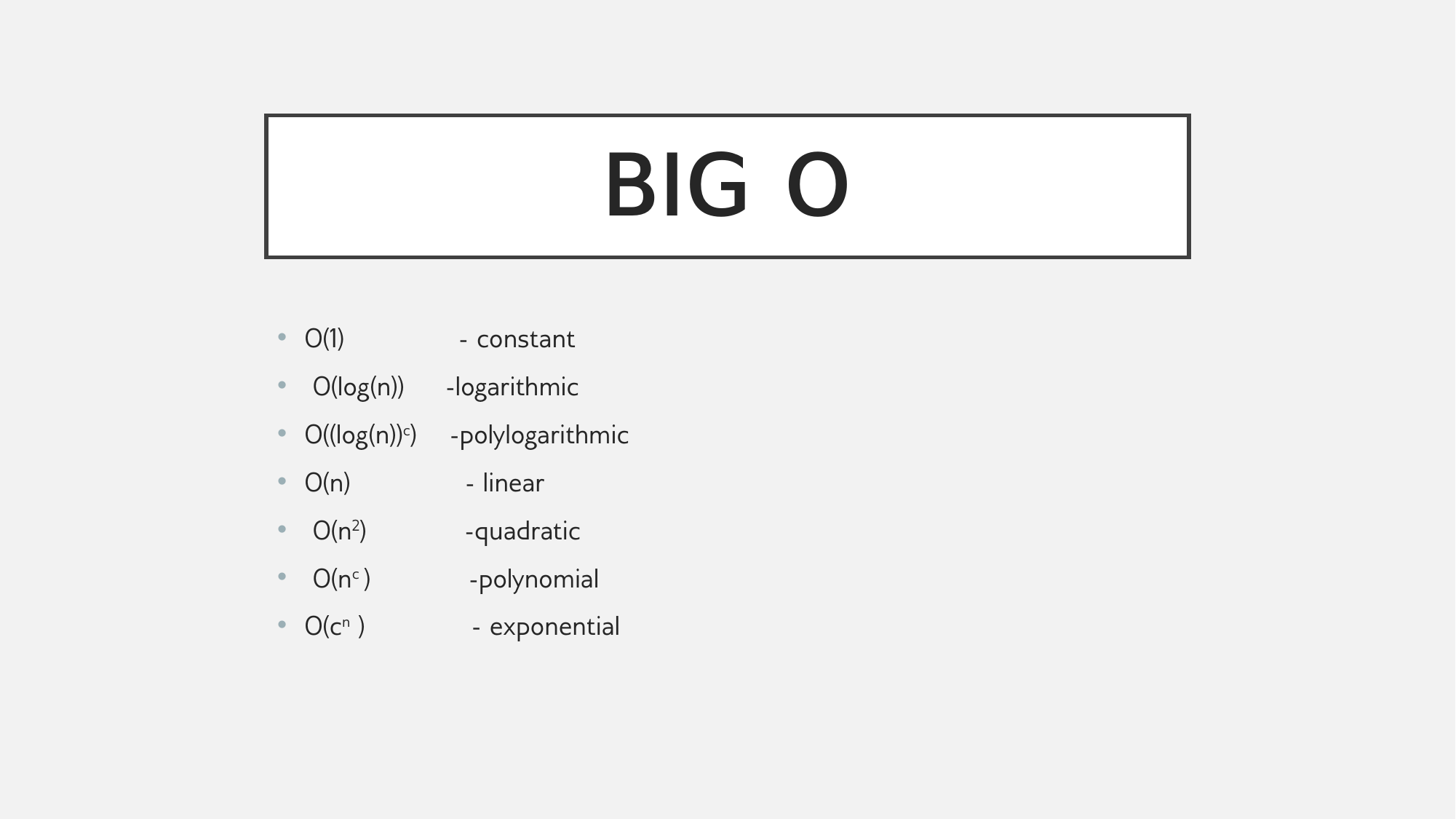

# BIG O
O(1)              - constant
 O(log(n))     -logarithmic
O((log(n))c)    -polylogarithmic
O(n)              - linear
 O(n2)            -quadratic
 O(nc )            -polynomial
O(cn )             - exponential